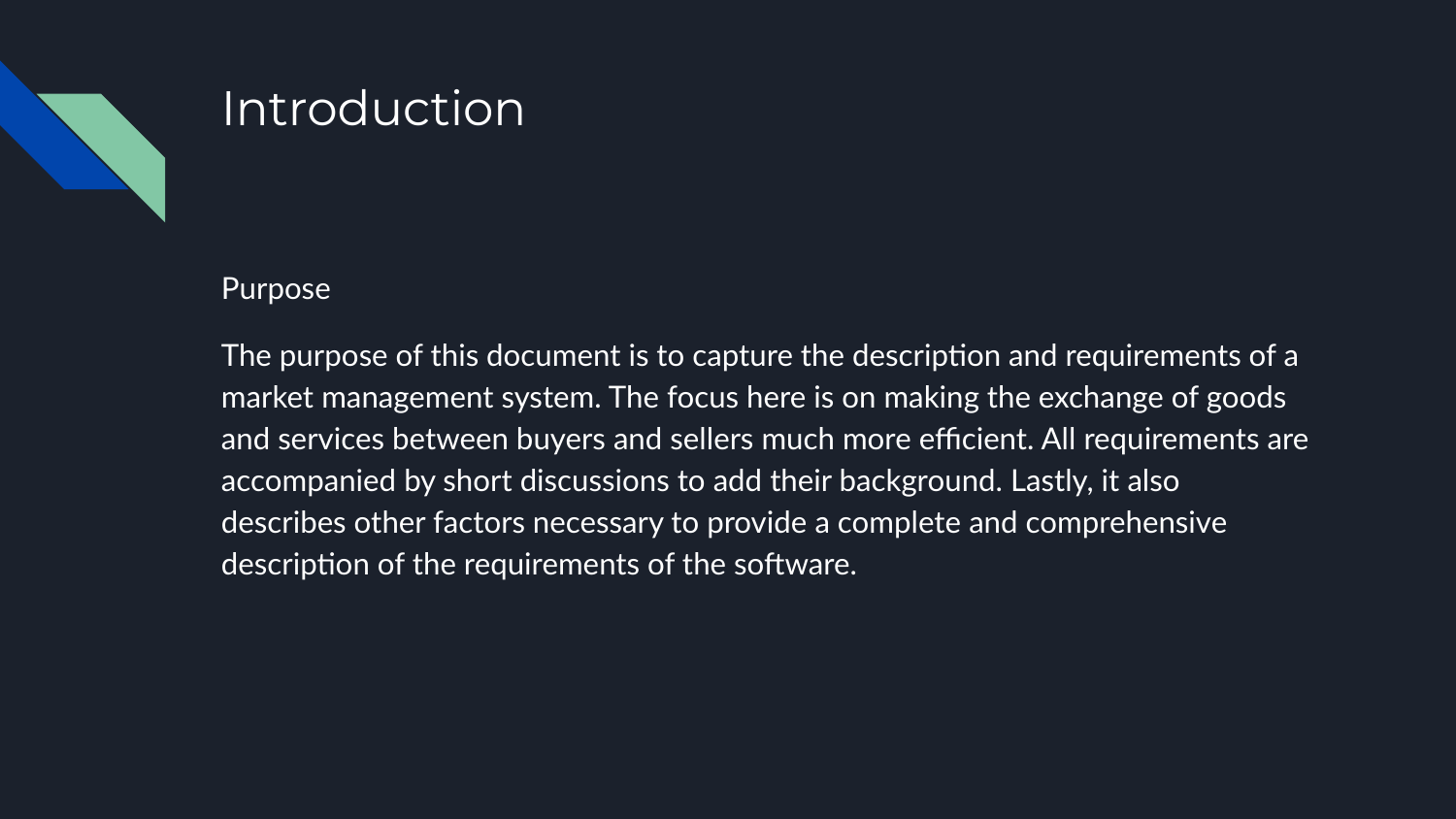

# Introduction
Purpose
The purpose of this document is to capture the description and requirements of a market management system. The focus here is on making the exchange of goods and services between buyers and sellers much more efficient. All requirements are accompanied by short discussions to add their background. Lastly, it also describes other factors necessary to provide a complete and comprehensive description of the requirements of the software.